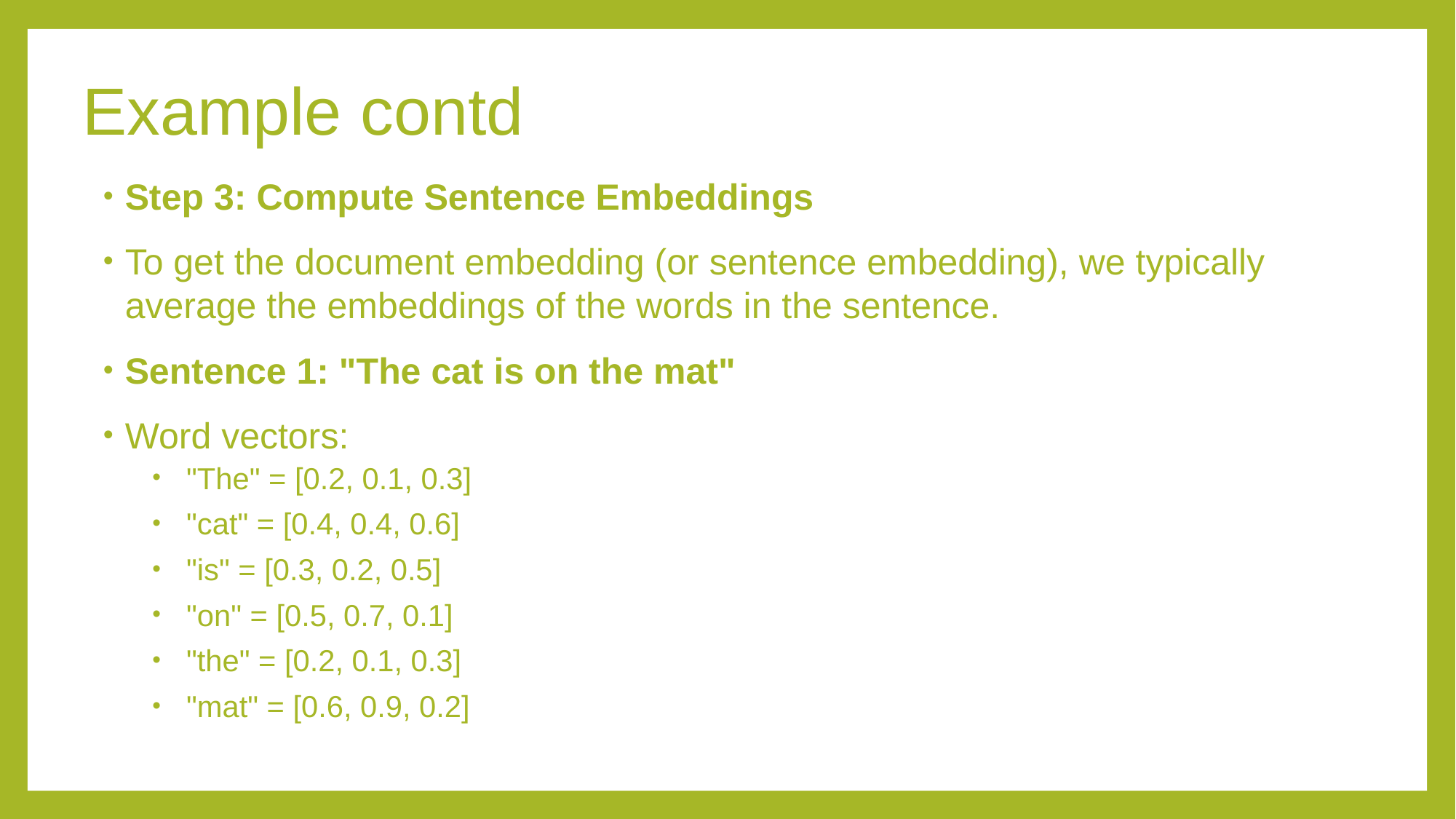

# Example contd
Step 3: Compute Sentence Embeddings
To get the document embedding (or sentence embedding), we typically average the embeddings of the words in the sentence.
Sentence 1: "The cat is on the mat"
Word vectors:
"The" = [0.2, 0.1, 0.3]
"cat" = [0.4, 0.4, 0.6]
"is" = [0.3, 0.2, 0.5]
"on" = [0.5, 0.7, 0.1]
"the" = [0.2, 0.1, 0.3]
"mat" = [0.6, 0.9, 0.2]